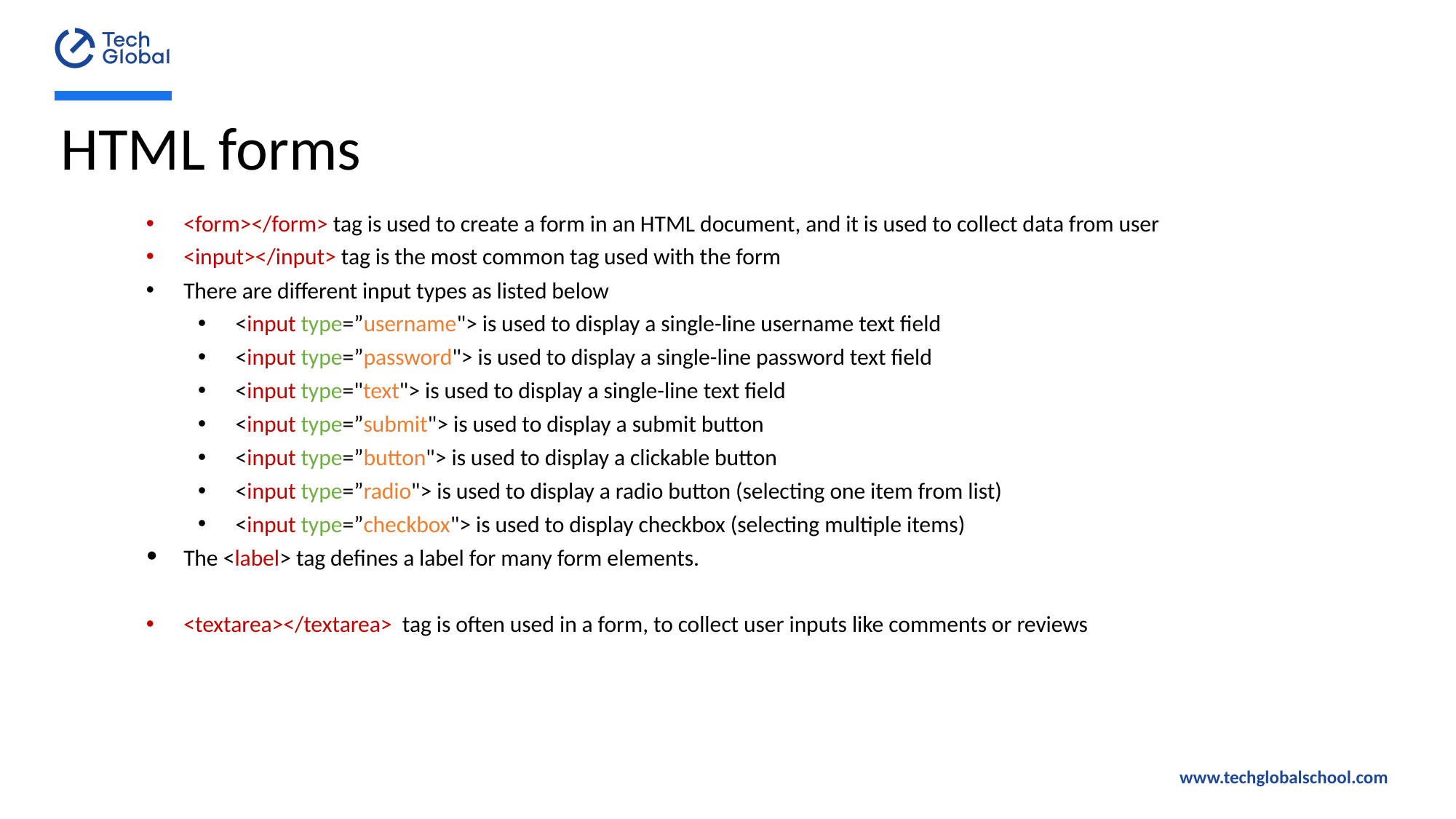

HTML forms
<form></form> tag is used to create a form in an HTML document, and it is used to collect data from user
<input></input> tag is the most common tag used with the form
There are different input types as listed below
<input type=”username"> is used to display a single-line username text field
<input type=”password"> is used to display a single-line password text field
<input type="text"> is used to display a single-line text field
<input type=”submit"> is used to display a submit button
<input type=”button"> is used to display a clickable button
<input type=”radio"> is used to display a radio button (selecting one item from list)
<input type=”checkbox"> is used to display checkbox (selecting multiple items)
The <label> tag defines a label for many form elements.

<textarea></textarea>  tag is often used in a form, to collect user inputs like comments or reviews